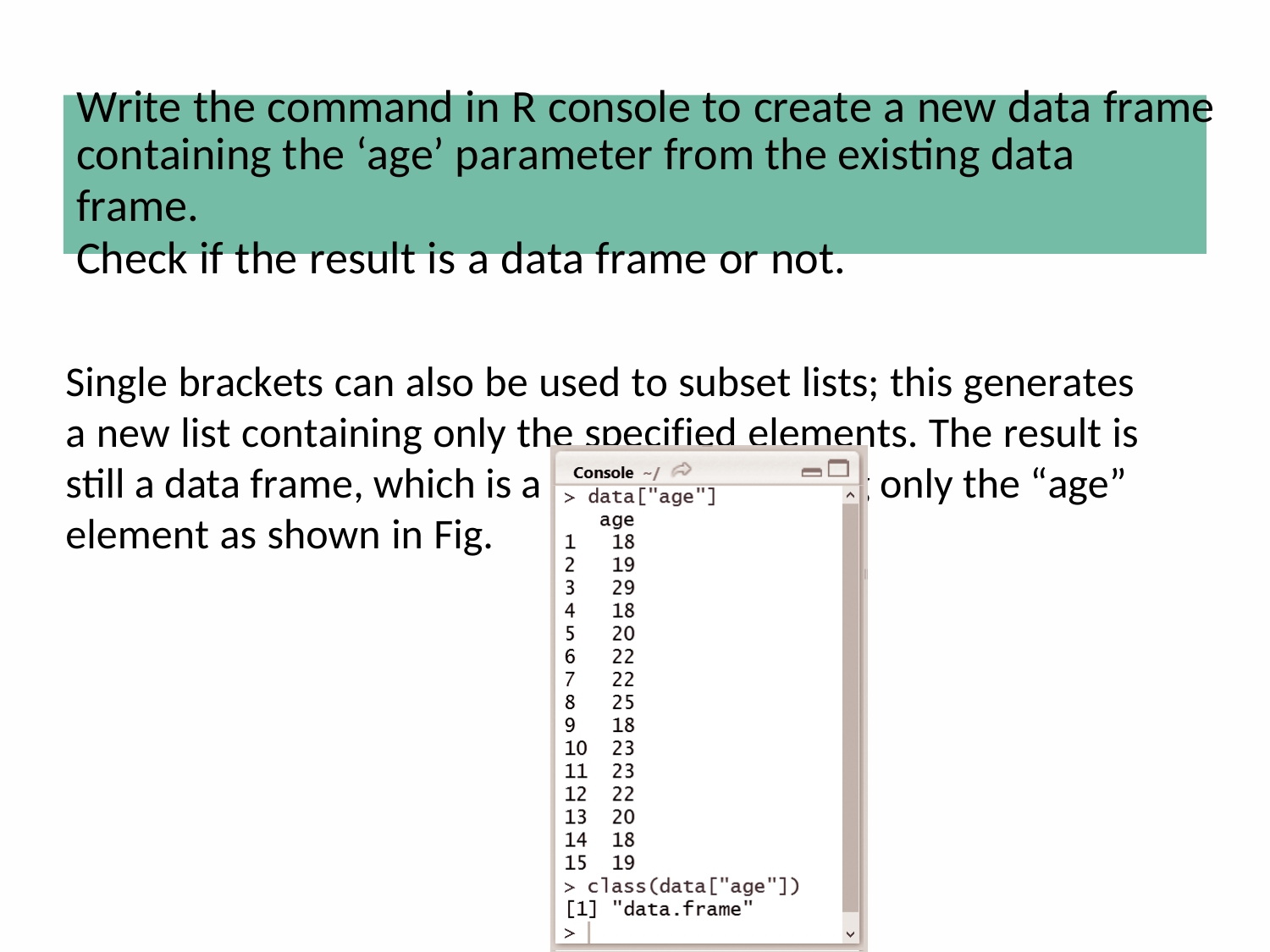

# Write the command in R console to create a new data frame

containing the ‘age’ parameter from the existing data frame.
Check if the result is a data frame or not.

Single brackets can also be used to subset lists; this generates a new list containing only the specified elements. The result is still a data frame, which is a list, but containing only the “age” element as shown in Fig.